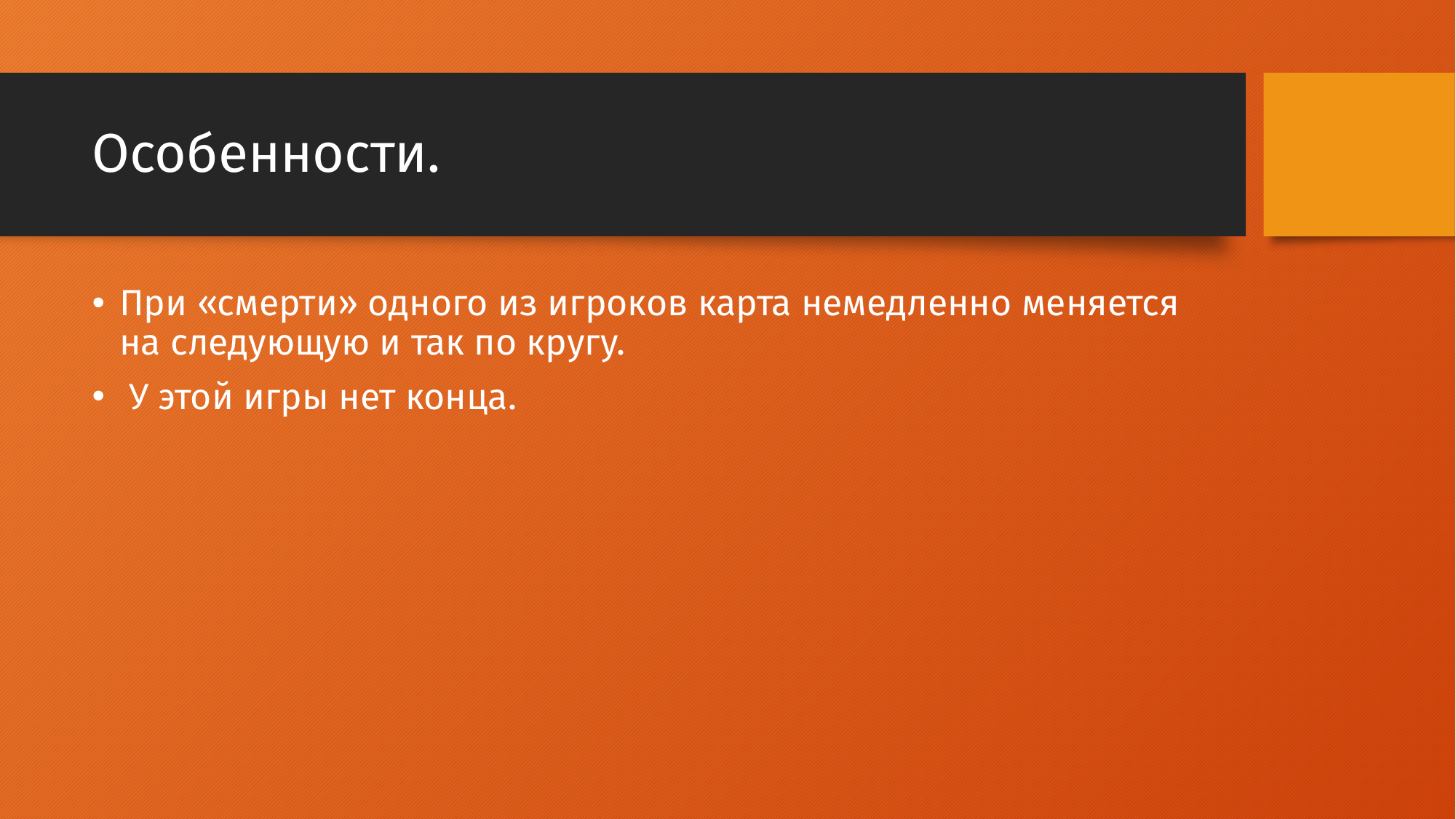

# Особенности.
При «смерти» одного из игроков карта немедленно меняется на следующую и так по кругу.
 У этой игры нет конца.